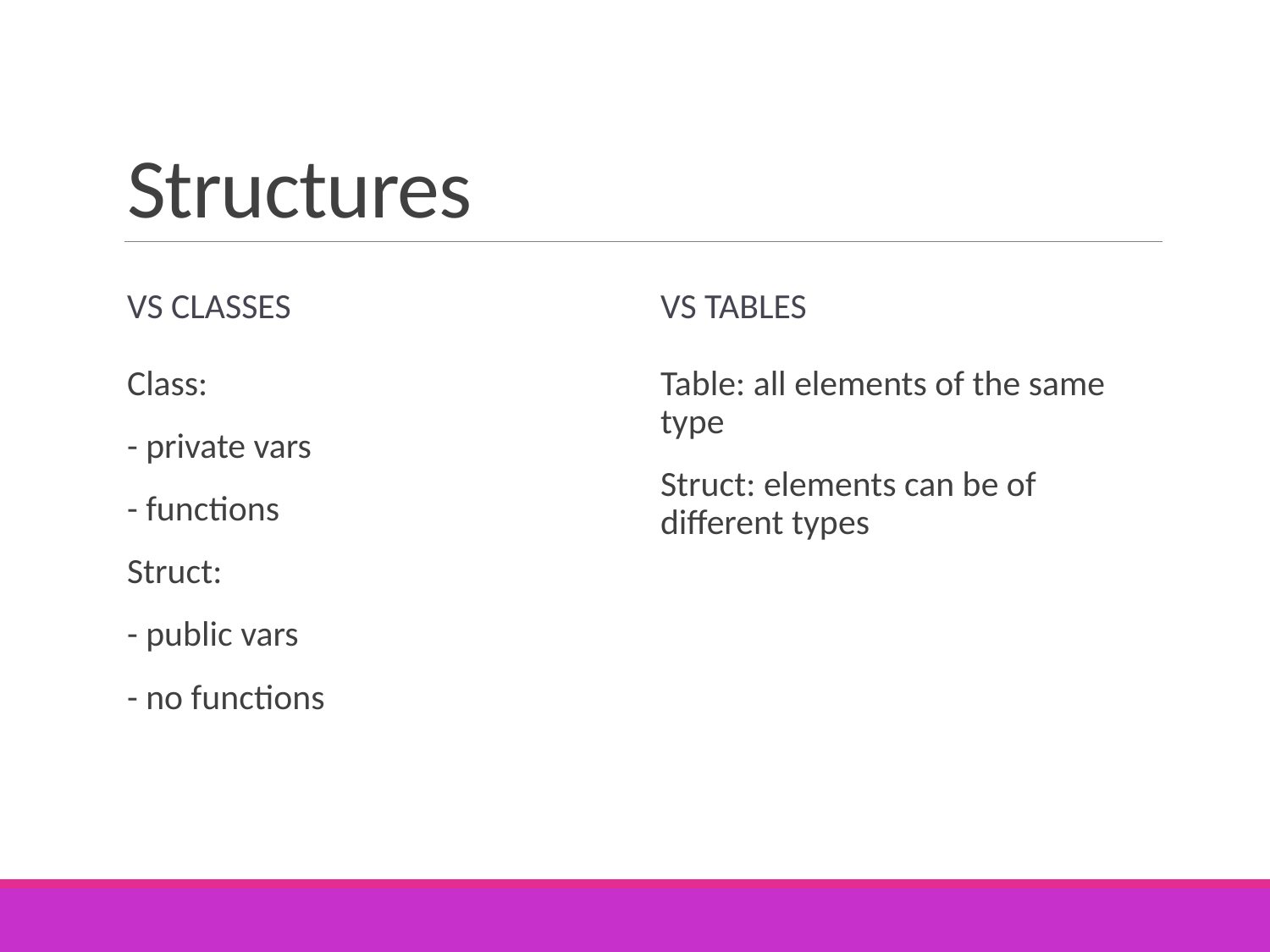

# Structures
Vs Classes
Vs tables
Class:
- private vars
- functions
Struct:
- public vars
- no functions
Table: all elements of the same type
Struct: elements can be of different types